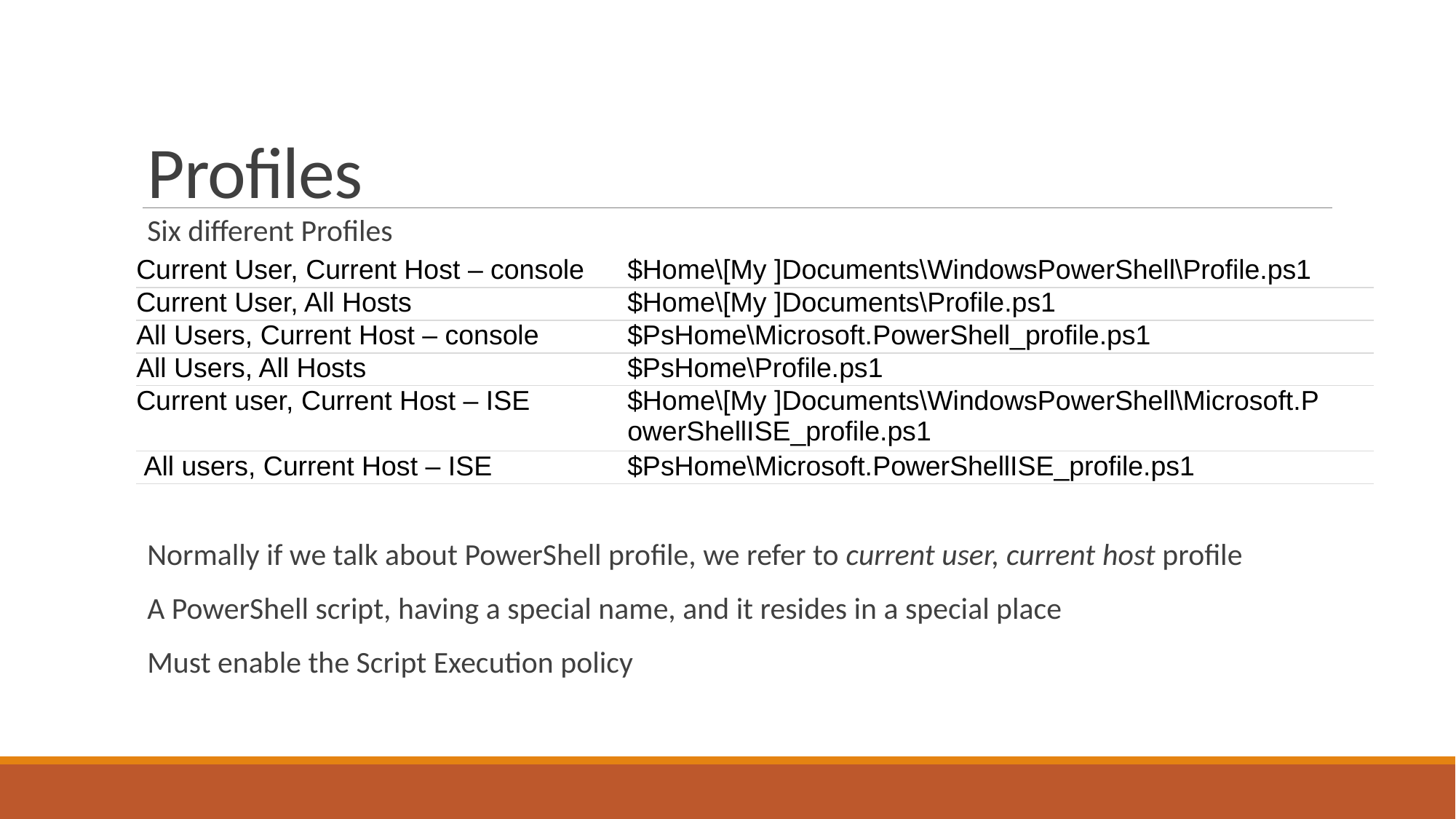

# Profiles
Six different Profiles

Normally if we talk about PowerShell profile, we refer to current user, current host profile
A PowerShell script, having a special name, and it resides in a special place
Must enable the Script Execution policy
| Current User, Current Host – console | $Home\[My ]Documents\WindowsPowerShell\Profile.ps1 |
| --- | --- |
| Current User, All Hosts | $Home\[My ]Documents\Profile.ps1 |
| All Users, Current Host – console | $PsHome\Microsoft.PowerShell\_profile.ps1 |
| All Users, All Hosts | $PsHome\Profile.ps1 |
| Current user, Current Host – ISE | $Home\[My ]Documents\WindowsPowerShell\Microsoft.P owerShellISE\_profile.ps1 |
| All users, Current Host – ISE | $PsHome\Microsoft.PowerShellISE\_profile.ps1 |